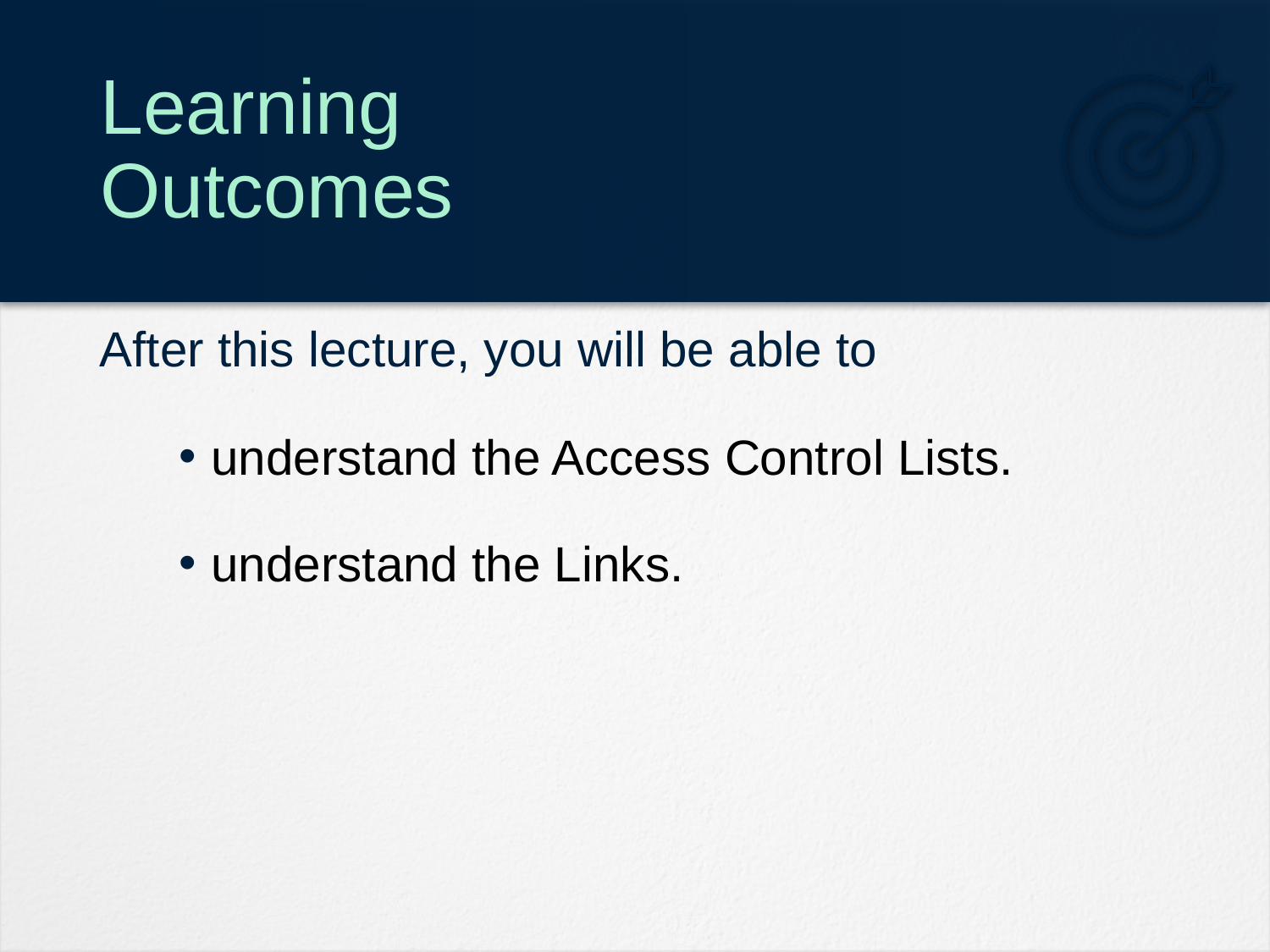

# Learning Outcomes
understand the Access Control Lists.
understand the Links.